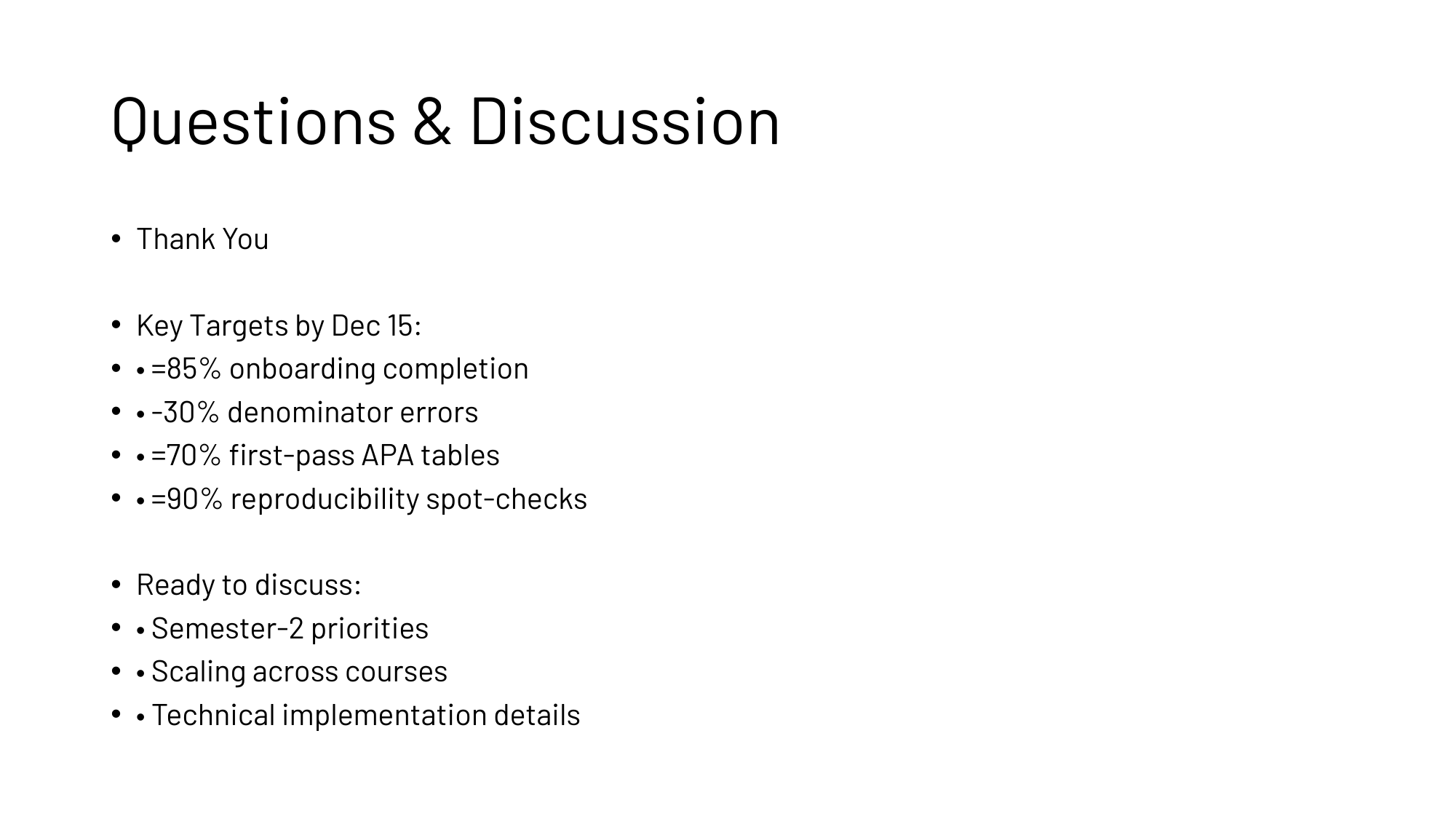

# Questions & Discussion
Thank You

Key Targets by Dec 15:
• =85% onboarding completion
• -30% denominator errors
• =70% first-pass APA tables
• =90% reproducibility spot-checks

Ready to discuss:
• Semester-2 priorities
• Scaling across courses
• Technical implementation details